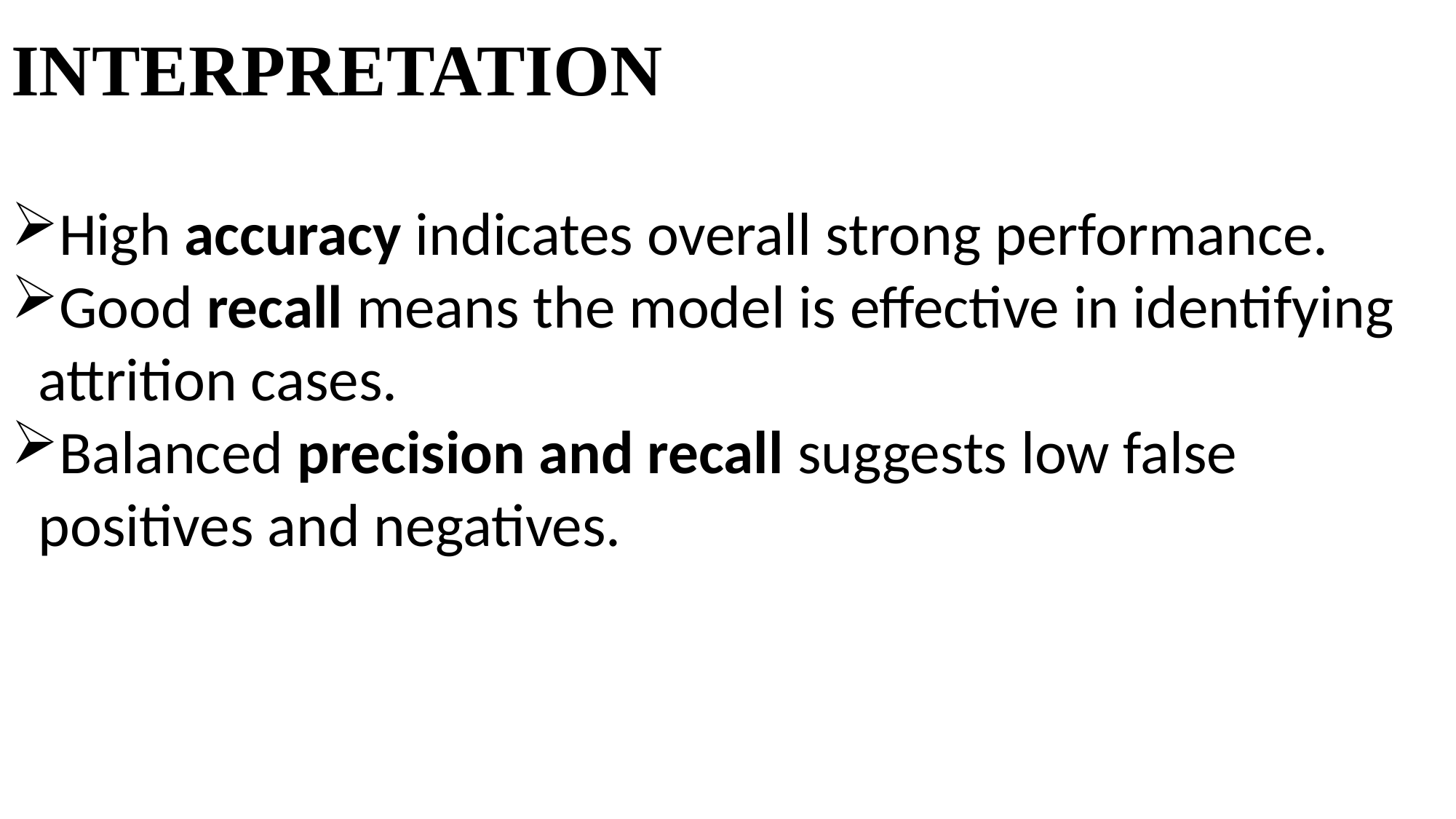

# INTERPRETATION
High accuracy indicates overall strong performance.
Good recall means the model is effective in identifying attrition cases.
Balanced precision and recall suggests low false positives and negatives.